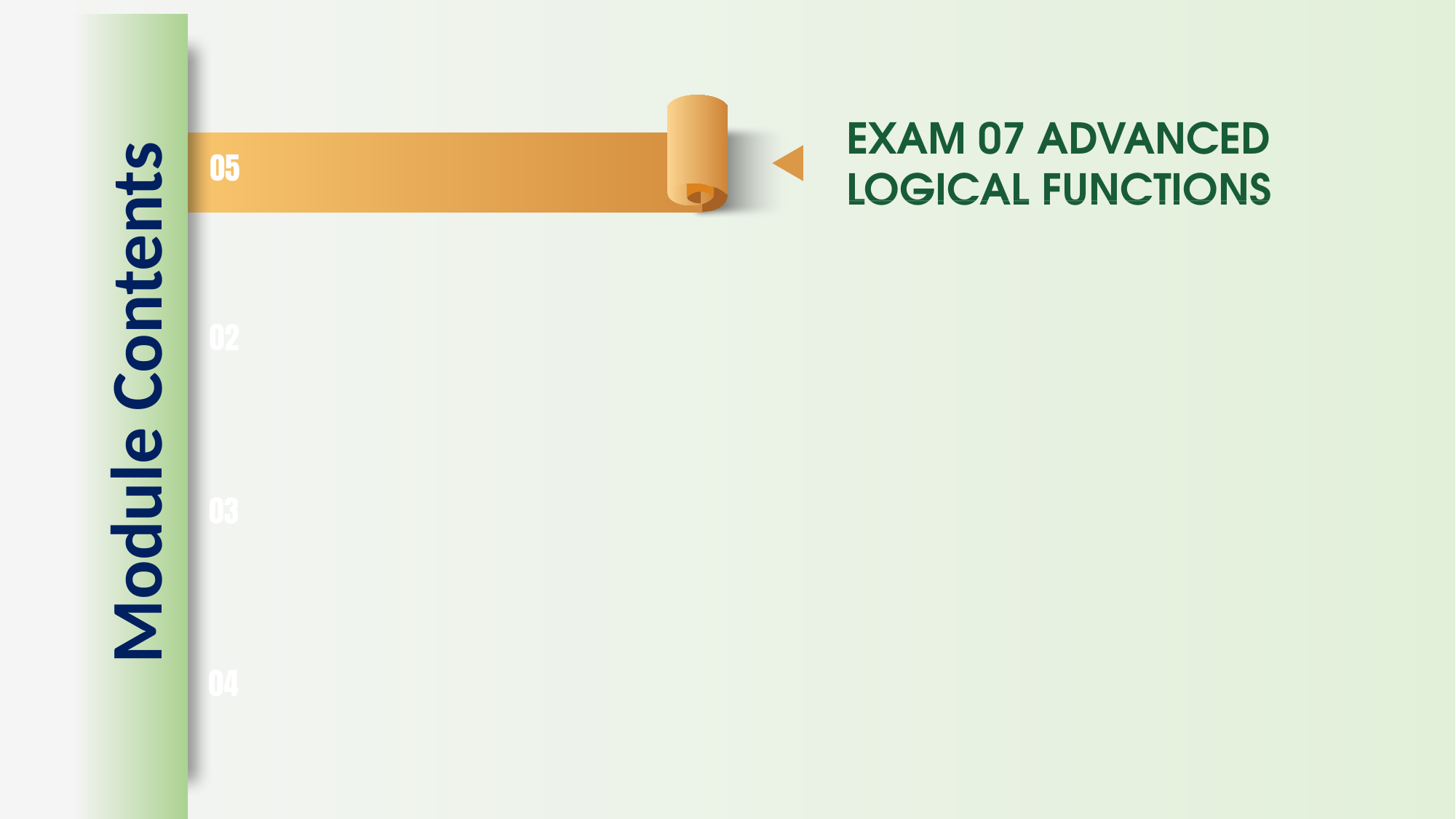

EXAM 07 ADVANCED LOGICAL FUNCTIONS

05
02
Module Contents
03
04